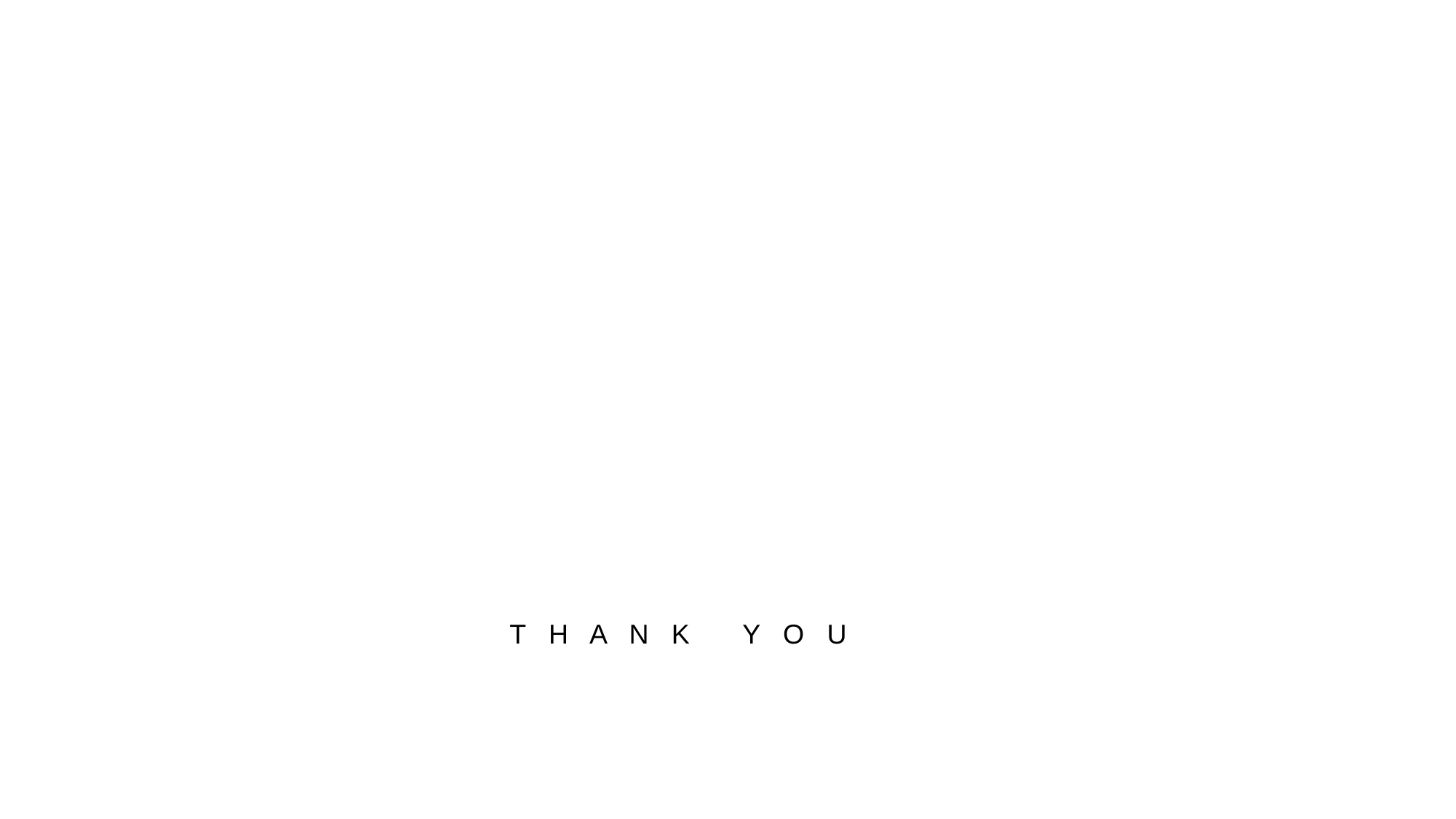

T   H   A   N   K       Y   O   U